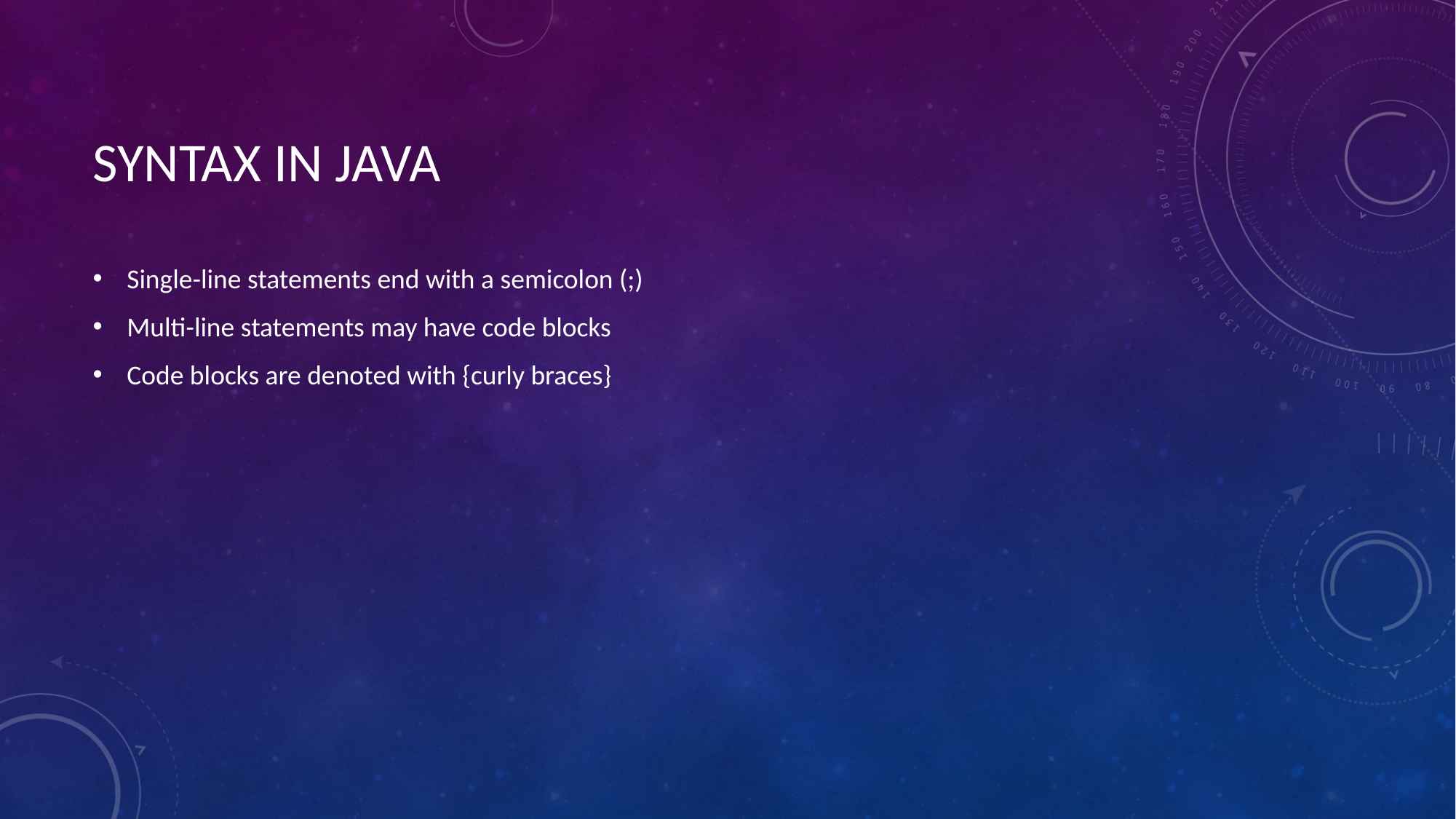

# Syntax in java
Single-line statements end with a semicolon (;)
Multi-line statements may have code blocks
Code blocks are denoted with {curly braces}